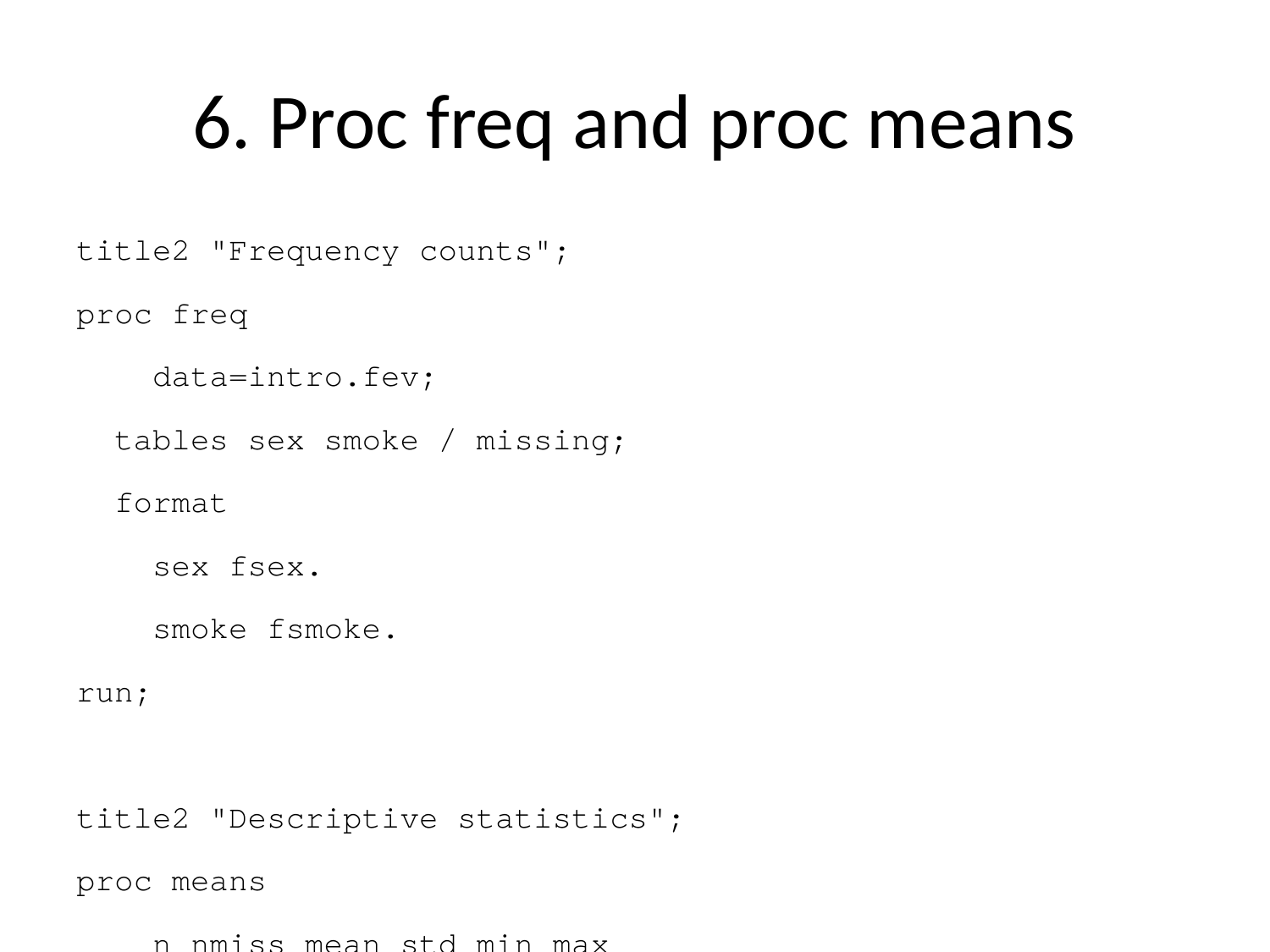

# 6. Proc freq and proc means
title2 "Frequency counts";
proc freq
    data=intro.fev;
  tables sex smoke / missing;
  format
    sex fsex.
    smoke fsmoke.
run;

title2 "Descriptive statistics";
proc means
    n nmiss mean std min max
    data=intro.fev;
  var age fev ht;
run;